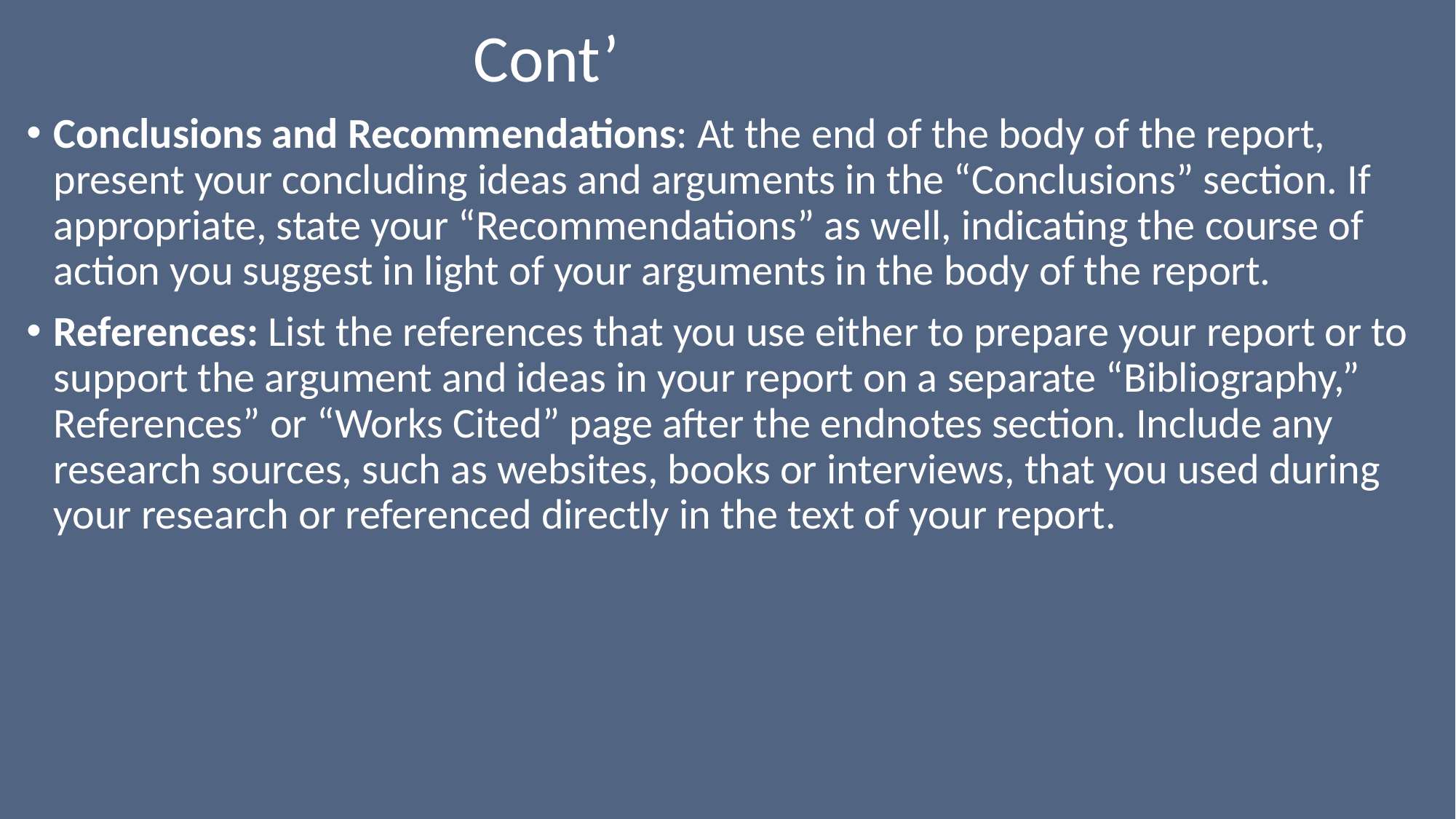

# Cont’
Conclusions and Recommendations: At the end of the body of the report, present your concluding ideas and arguments in the “Conclusions” section. If appropriate, state your “Recommendations” as well, indicating the course of action you suggest in light of your arguments in the body of the report.
References: List the references that you use either to prepare your report or to support the argument and ideas in your report on a separate “Bibliography,” References” or “Works Cited” page after the endnotes section. Include any research sources, such as websites, books or interviews, that you used during your research or referenced directly in the text of your report.